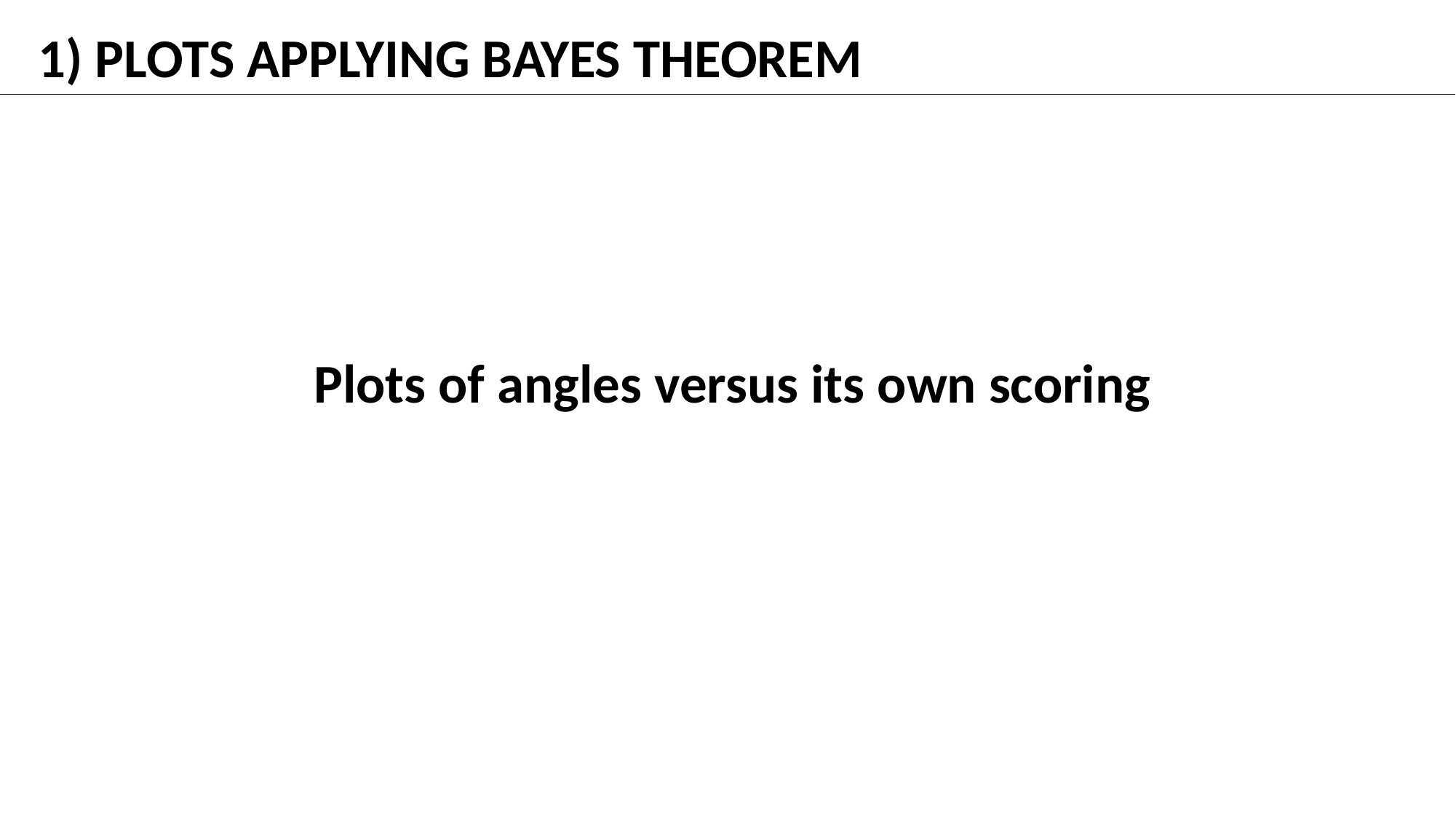

1) PLOTS APPLYING BAYES THEOREM
Plots of angles versus its own scoring